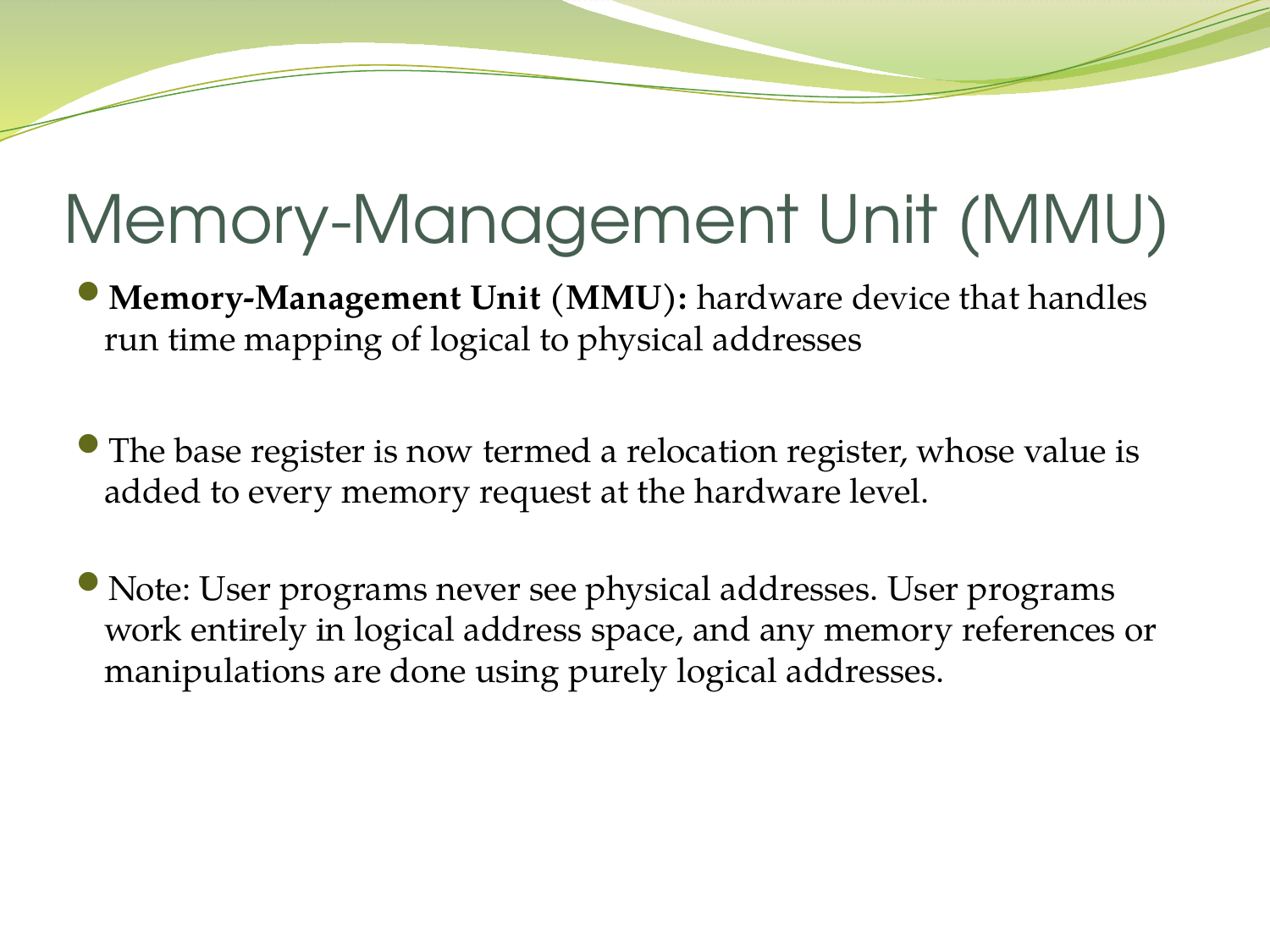

# Memory-Management Unit (MMU)
Memory-Management Unit (MMU): hardware device that handles run time mapping of logical to physical addresses

The base register is now termed a relocation register, whose value is added to every memory request at the hardware level.

Note: User programs never see physical addresses. User programs work entirely in logical address space, and any memory references or manipulations are done using purely logical addresses.